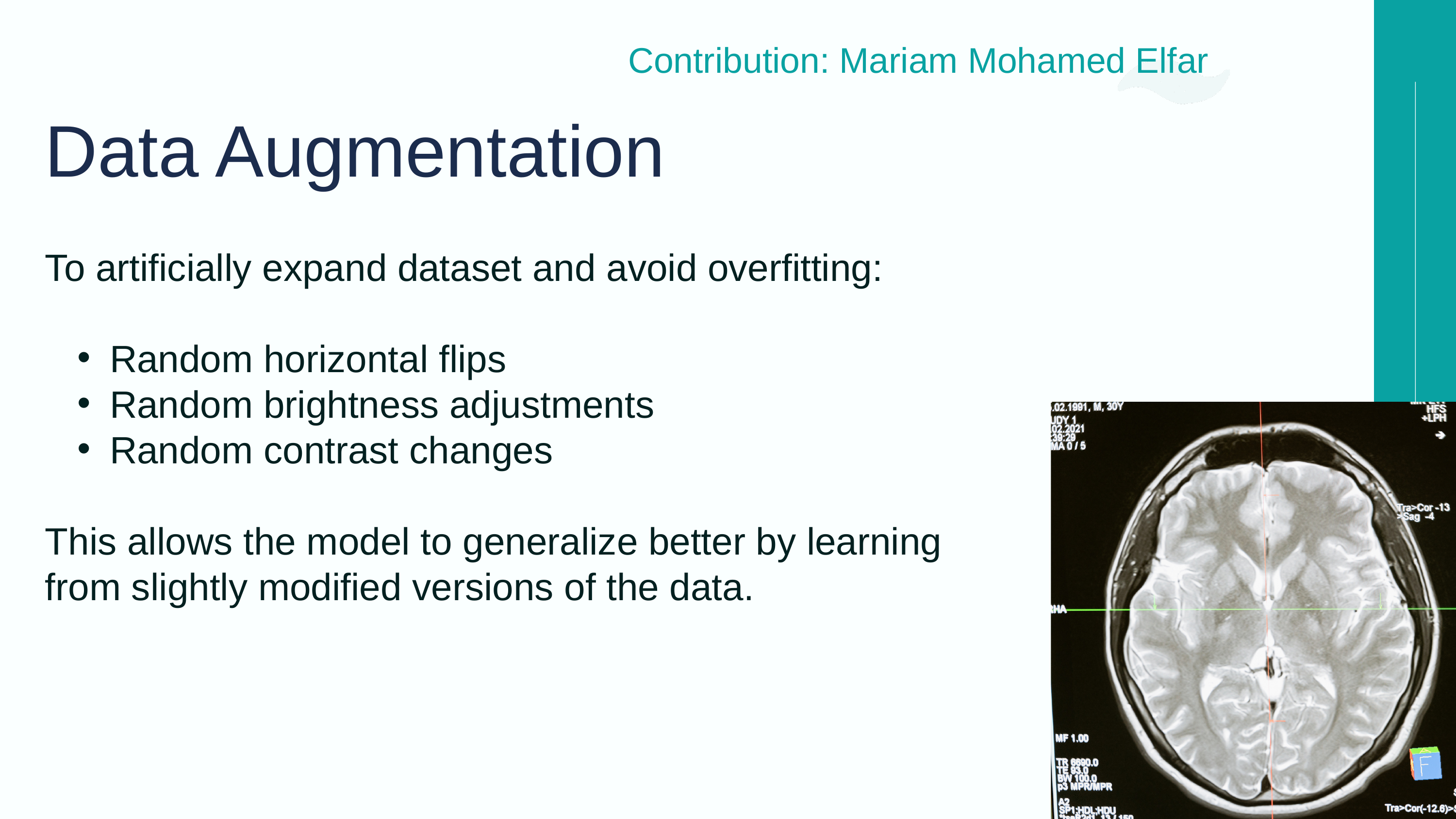

Contribution: Mariam Mohamed Elfar

Data Augmentation
To artificially expand dataset and avoid overfitting:

Random horizontal flips
Random brightness adjustments
Random contrast changes

This allows the model to generalize better by learning from slightly modified versions of the data.